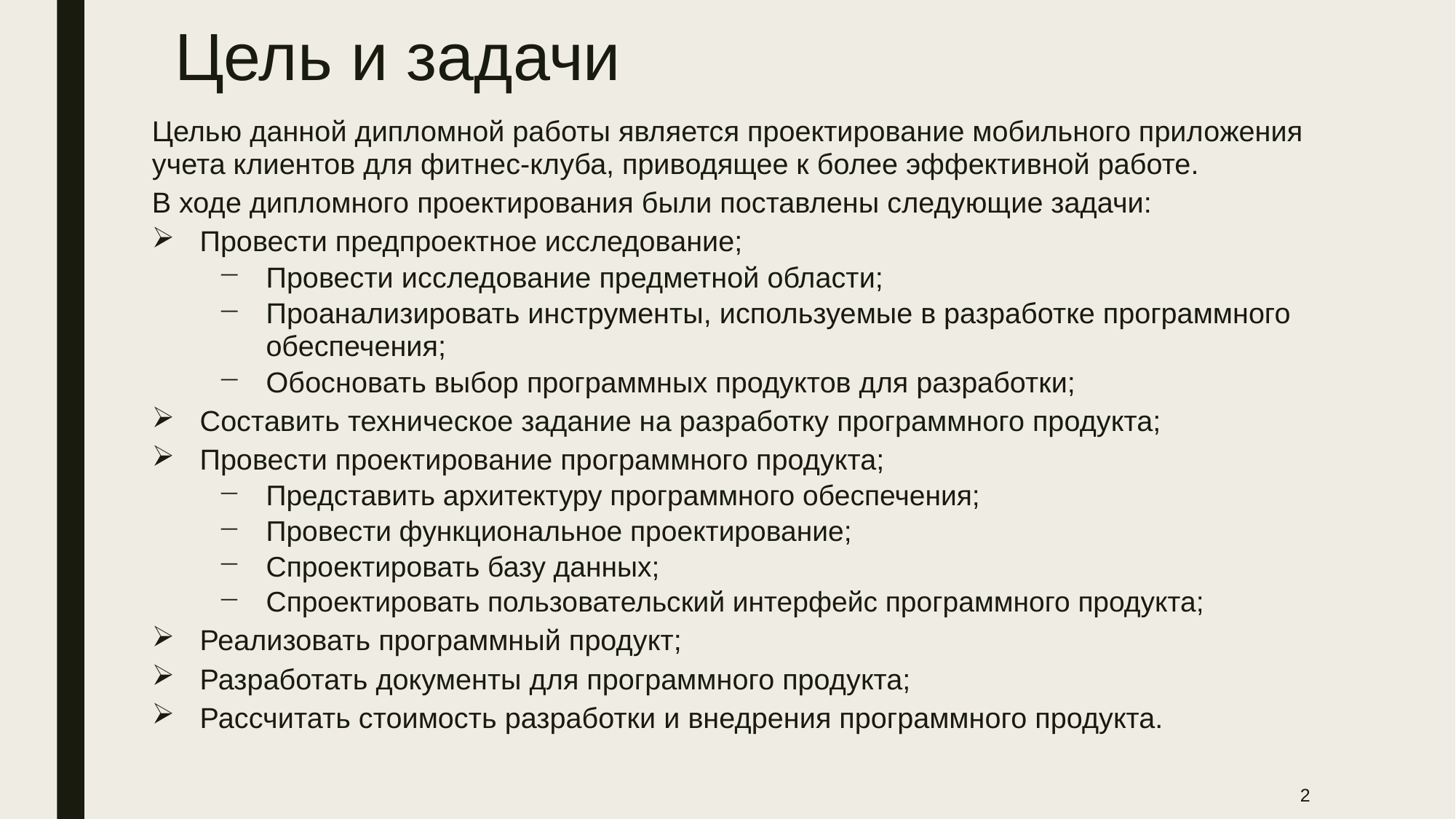

# Цель и задачи
Целью данной дипломной работы является проектирование мобильного приложения учета клиентов для фитнес-клуба, приводящее к более эффективной работе.
В ходе дипломного проектирования были поставлены следующие задачи:
Провести предпроектное исследование;
Провести исследование предметной области;
Проанализировать инструменты, используемые в разработке программного обеспечения;
Обосновать выбор программных продуктов для разработки;
Составить техническое задание на разработку программного продукта;
Провести проектирование программного продукта;
Представить архитектуру программного обеспечения;
Провести функциональное проектирование;
Спроектировать базу данных;
Спроектировать пользовательский интерфейс программного продукта;
Реализовать программный продукт;
Разработать документы для программного продукта;
Рассчитать стоимость разработки и внедрения программного продукта.

2